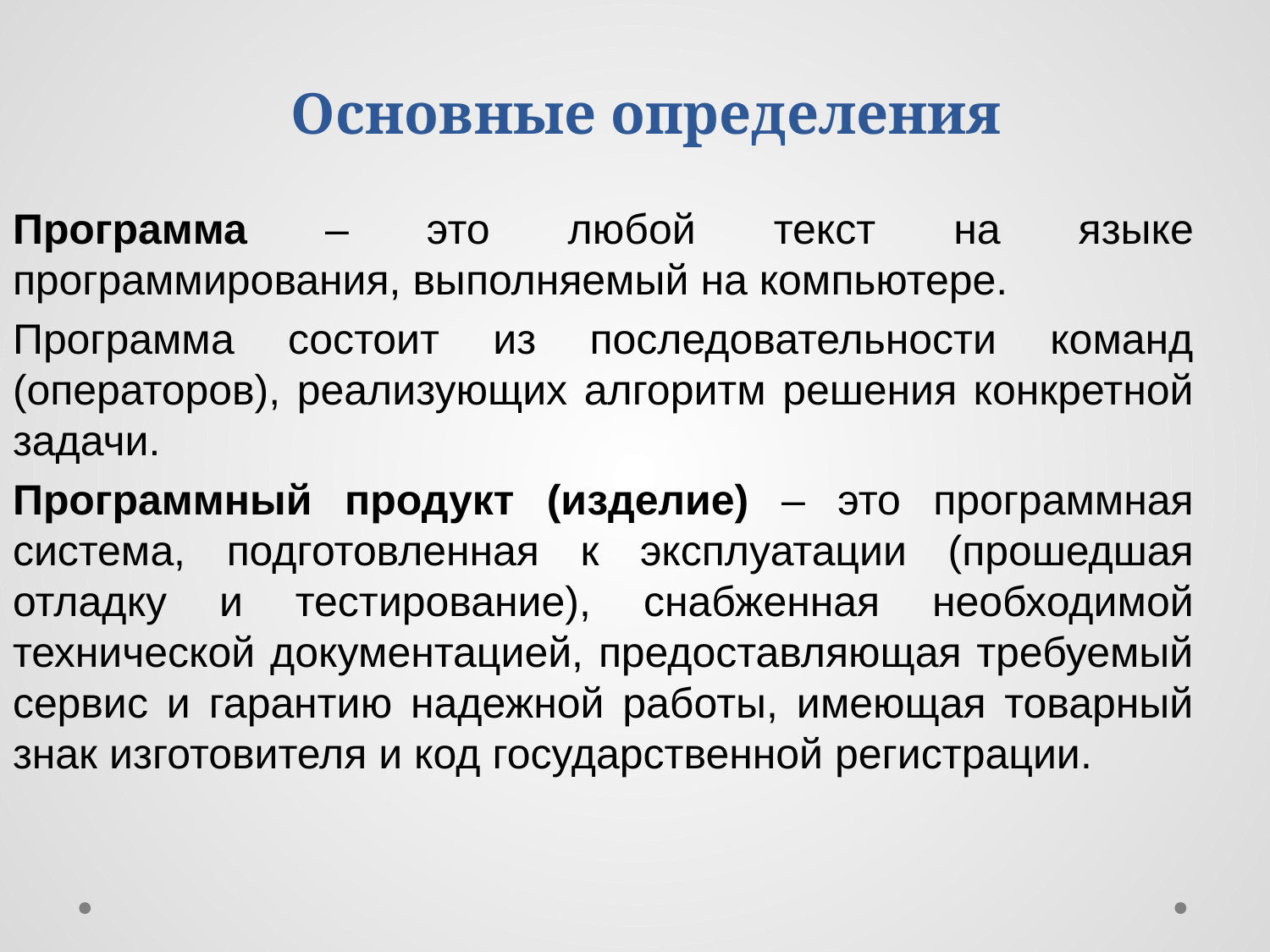

# Основные определения

Программа – это любой текст на языке программирования, выполняемый на компьютере.
Программа состоит из последовательности команд (операторов), реализующих алгоритм решения конкретной задачи.
Программный продукт (изделие) – это программная система, подготовленная к эксплуатации (прошедшая отладку и тестирование), снабженная необходимой технической документацией, предоставляющая требуемый сервис и гарантию надежной работы, имеющая товарный знак изготовителя и код государственной регистрации.